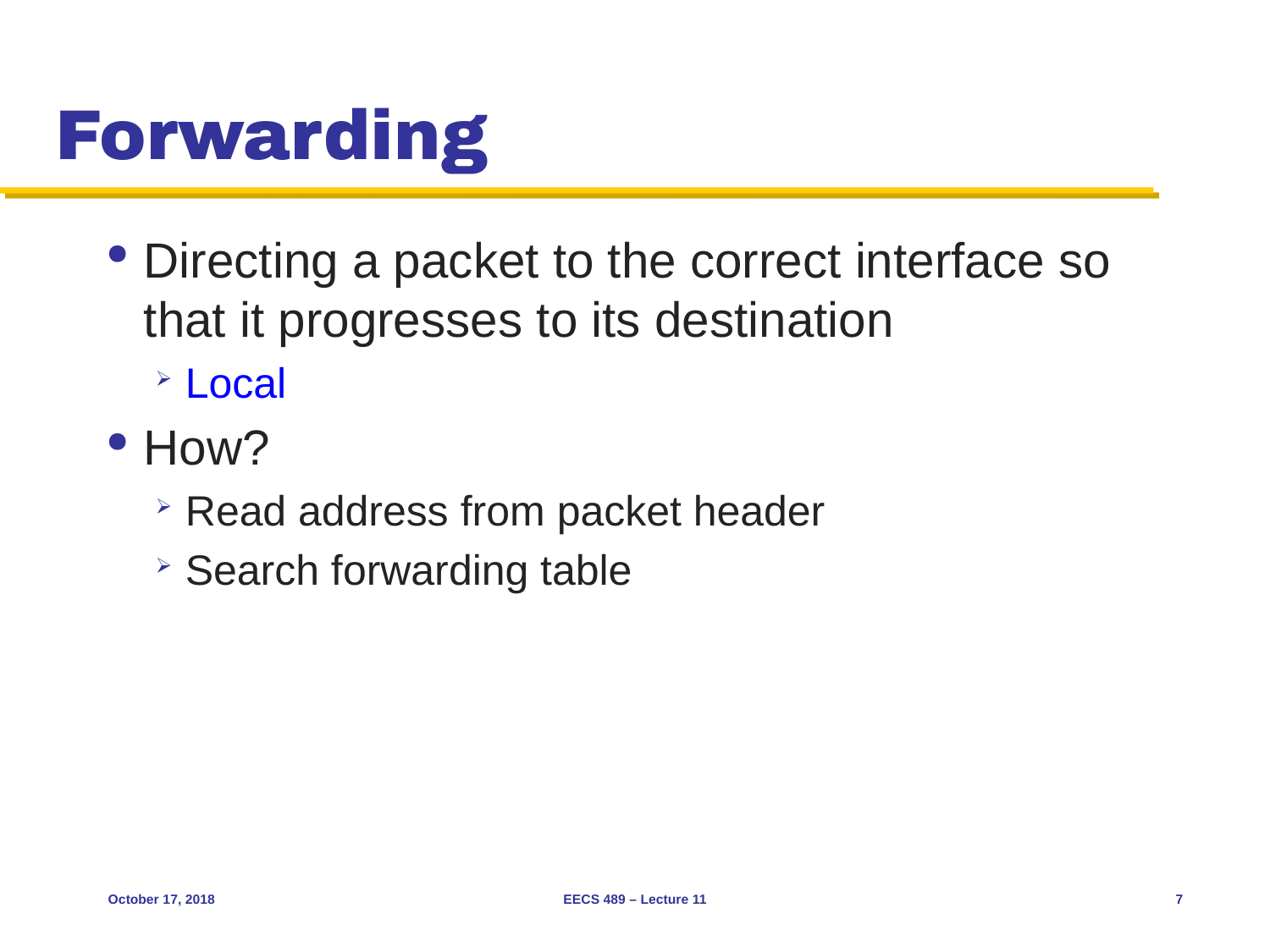

# Forwarding
Directing a packet to the correct interface so that it progresses to its destination
Local
How?
Read address from packet header
Search forwarding table
October 17, 2018
EECS 489 – Lecture 11
7